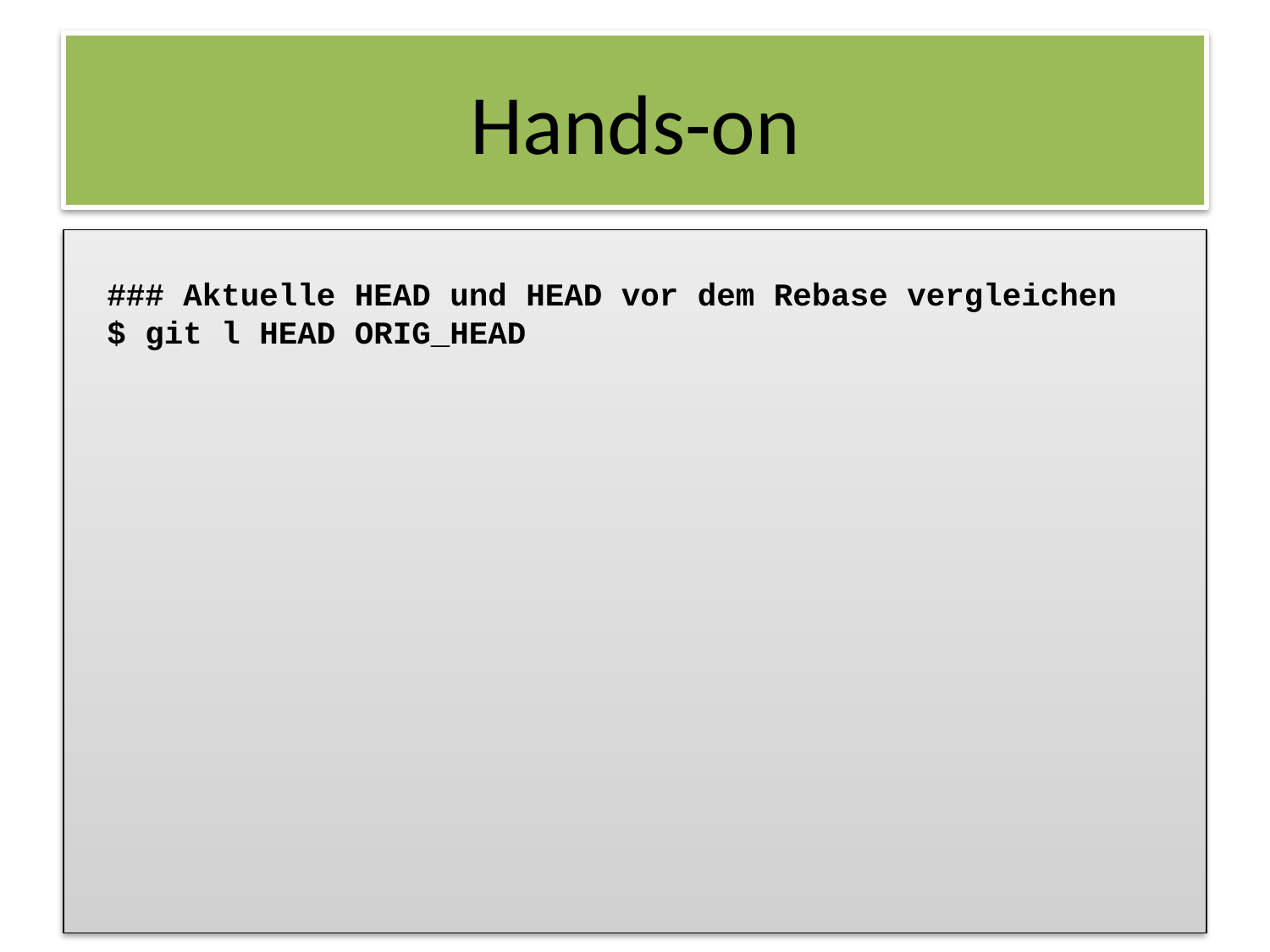

### Aktuelle HEAD und HEAD vor dem Rebase vergleichen
$ git l HEAD ORIG_HEAD